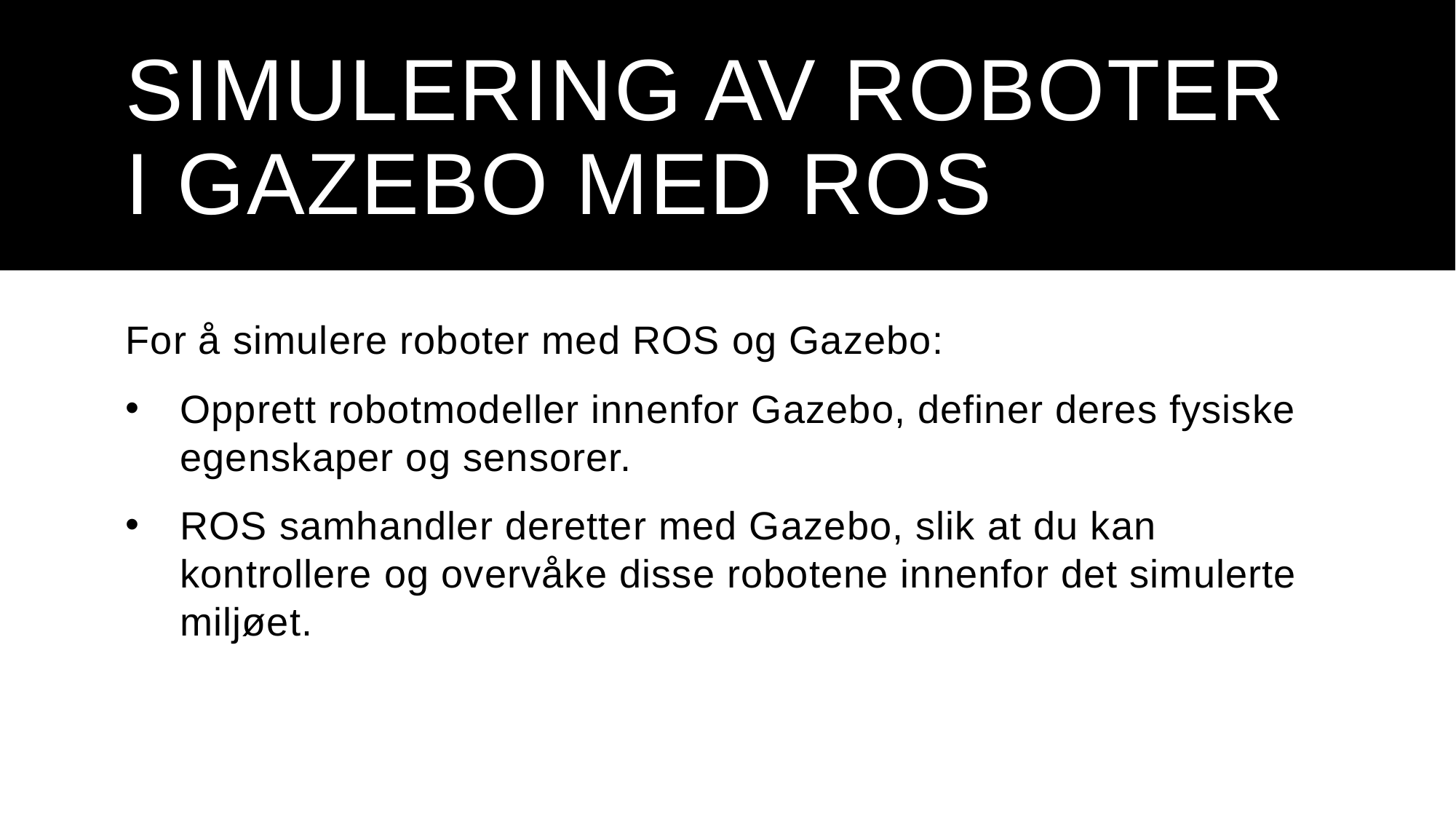

# Simulering av roboter i Gazebo med ROS
For å simulere roboter med ROS og Gazebo:
Opprett robotmodeller innenfor Gazebo, definer deres fysiske egenskaper og sensorer.
ROS samhandler deretter med Gazebo, slik at du kan kontrollere og overvåke disse robotene innenfor det simulerte miljøet.